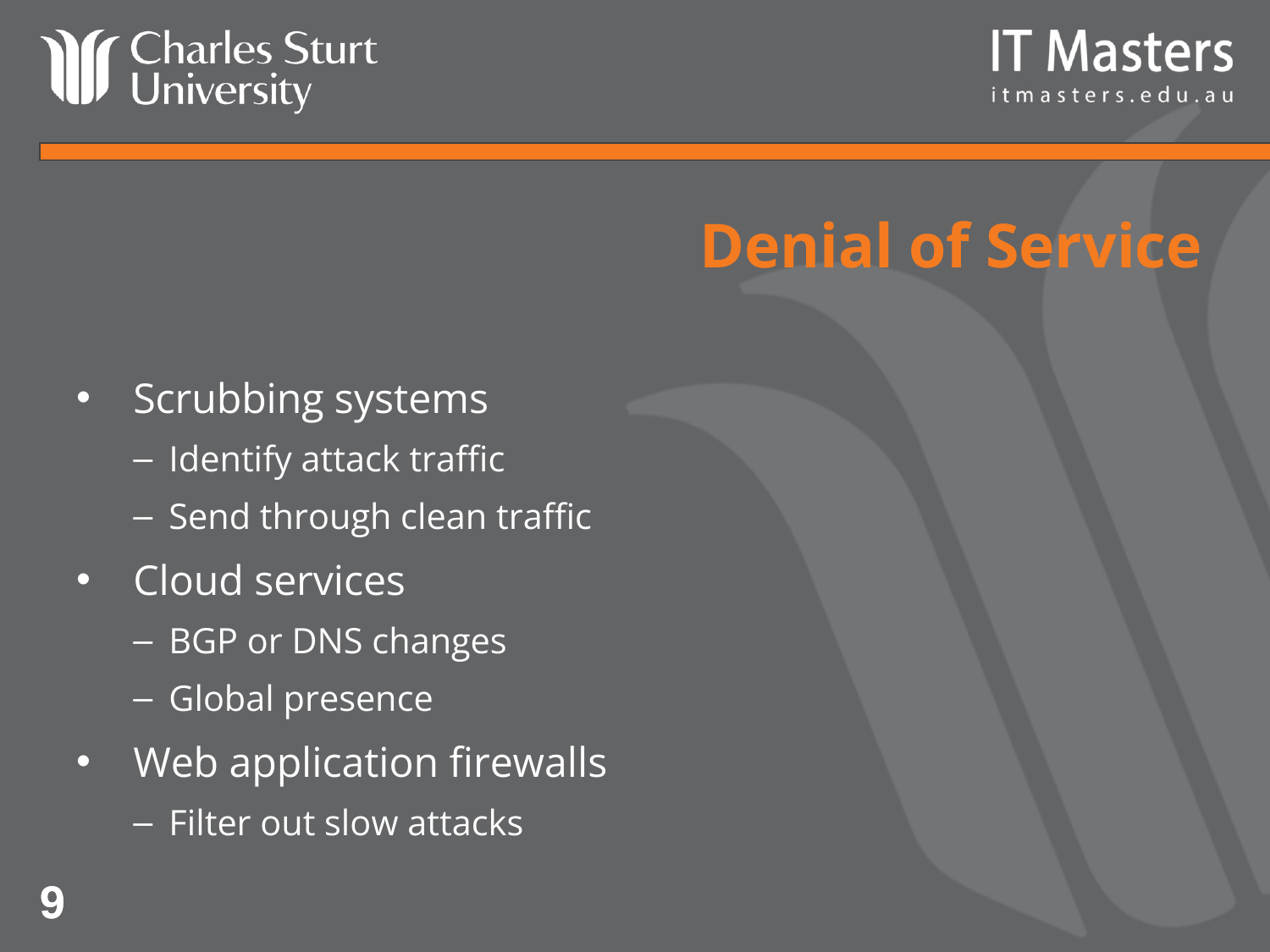

# Denial of Service
Scrubbing systems
Identify attack traffic
Send through clean traffic
Cloud services
BGP or DNS changes
Global presence
Web application firewalls
Filter out slow attacks